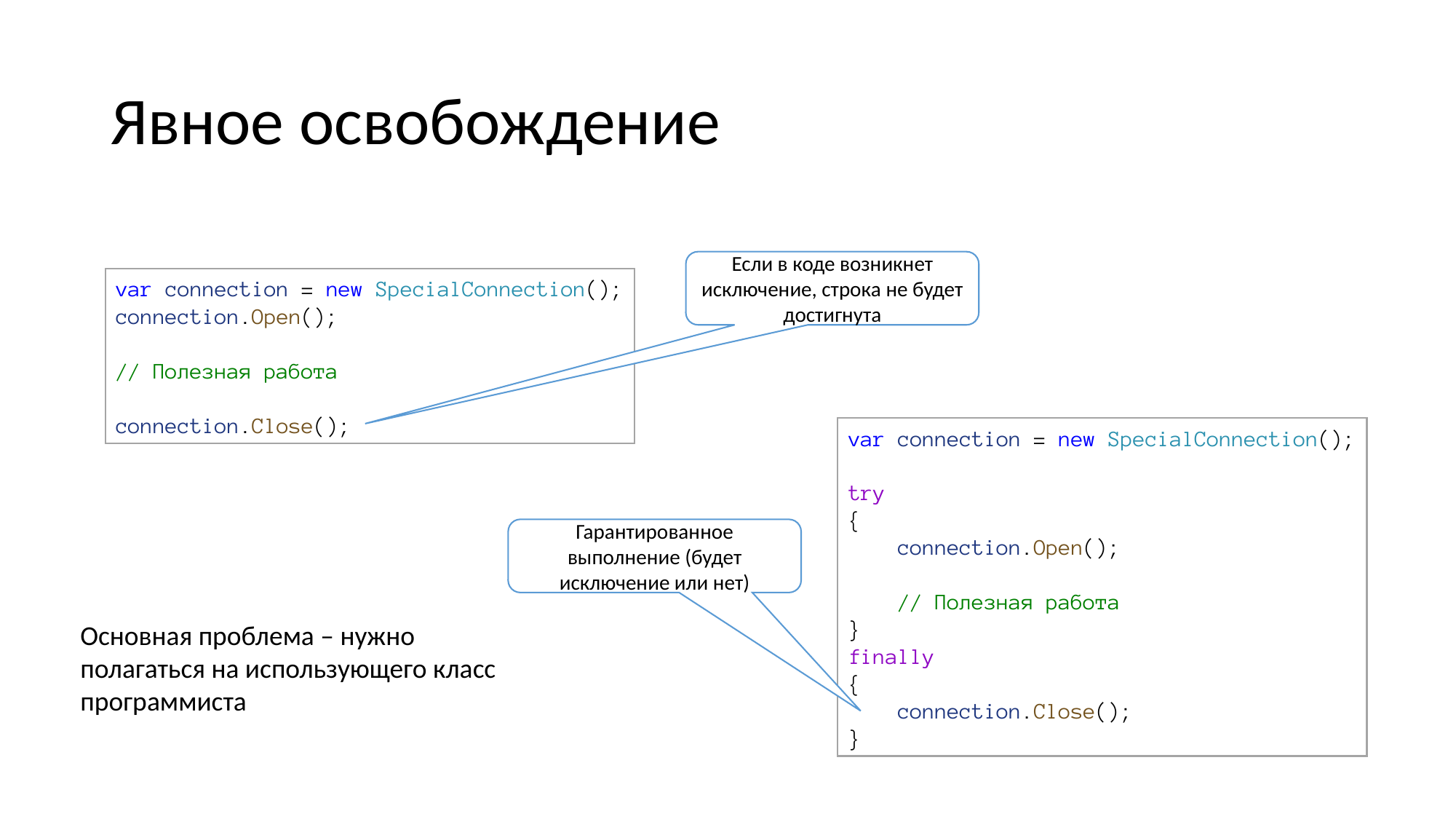

# Явное освобождение
Если в коде возникнет исключение, строка не будет достигнута
var connection = new SpecialConnection();
connection.Open();
// Полезная работа
connection.Close();
var connection = new SpecialConnection();
try
{
    connection.Open();
    // Полезная работа
}
finally 
{
    connection.Close();
}
Гарантированное выполнение (будет исключение или нет)
Основная проблема – нужно полагаться на использующего класс программиста